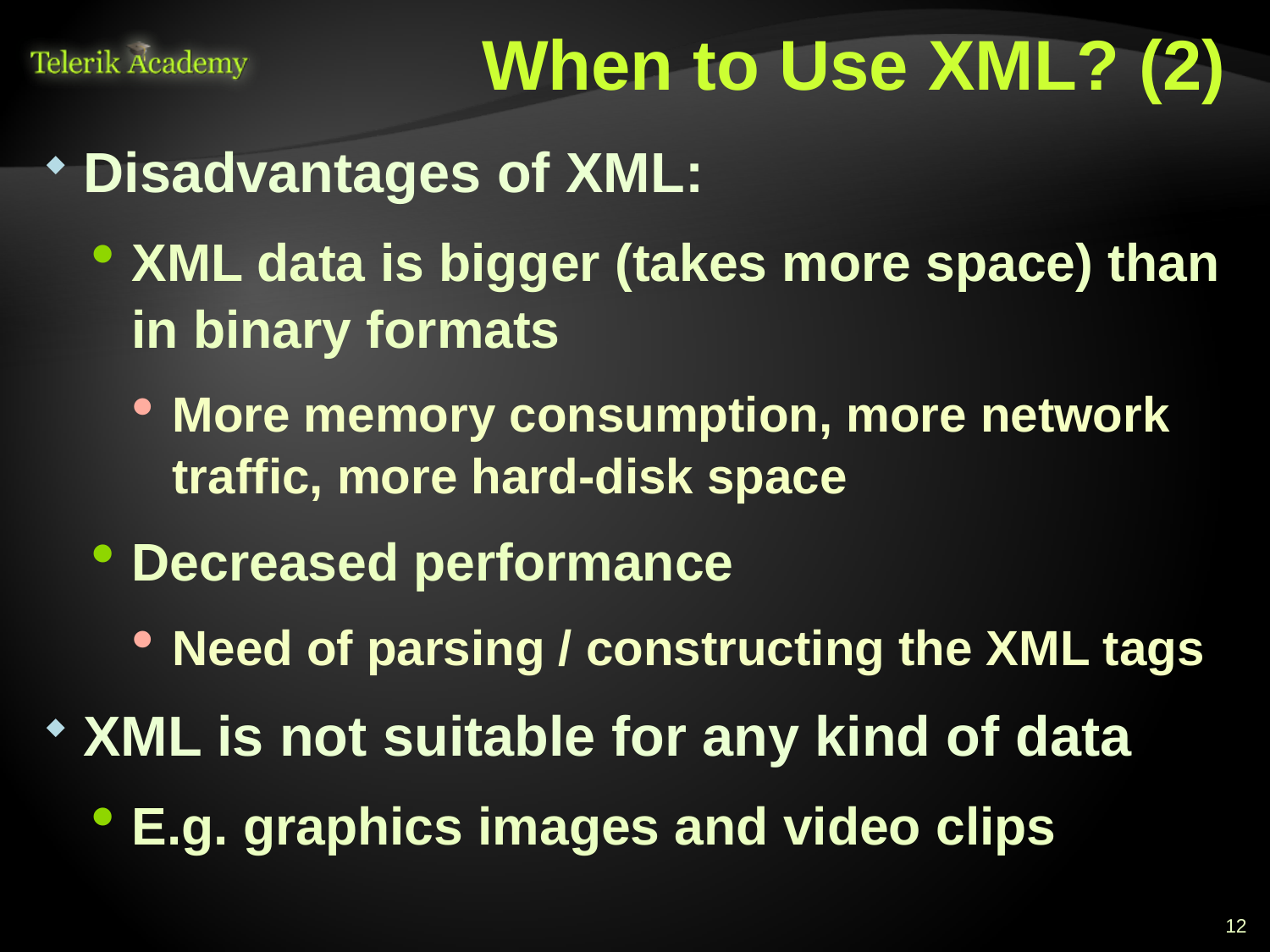

# When to Use XML? (2)
Disadvantages of XML:
XML data is bigger (takes more space) than in binary formats
More memory consumption, more network traffic, more hard-disk space
Decreased performance
Need of parsing / constructing the XML tags
XML is not suitable for any kind of data
E.g. graphics images and video clips

12